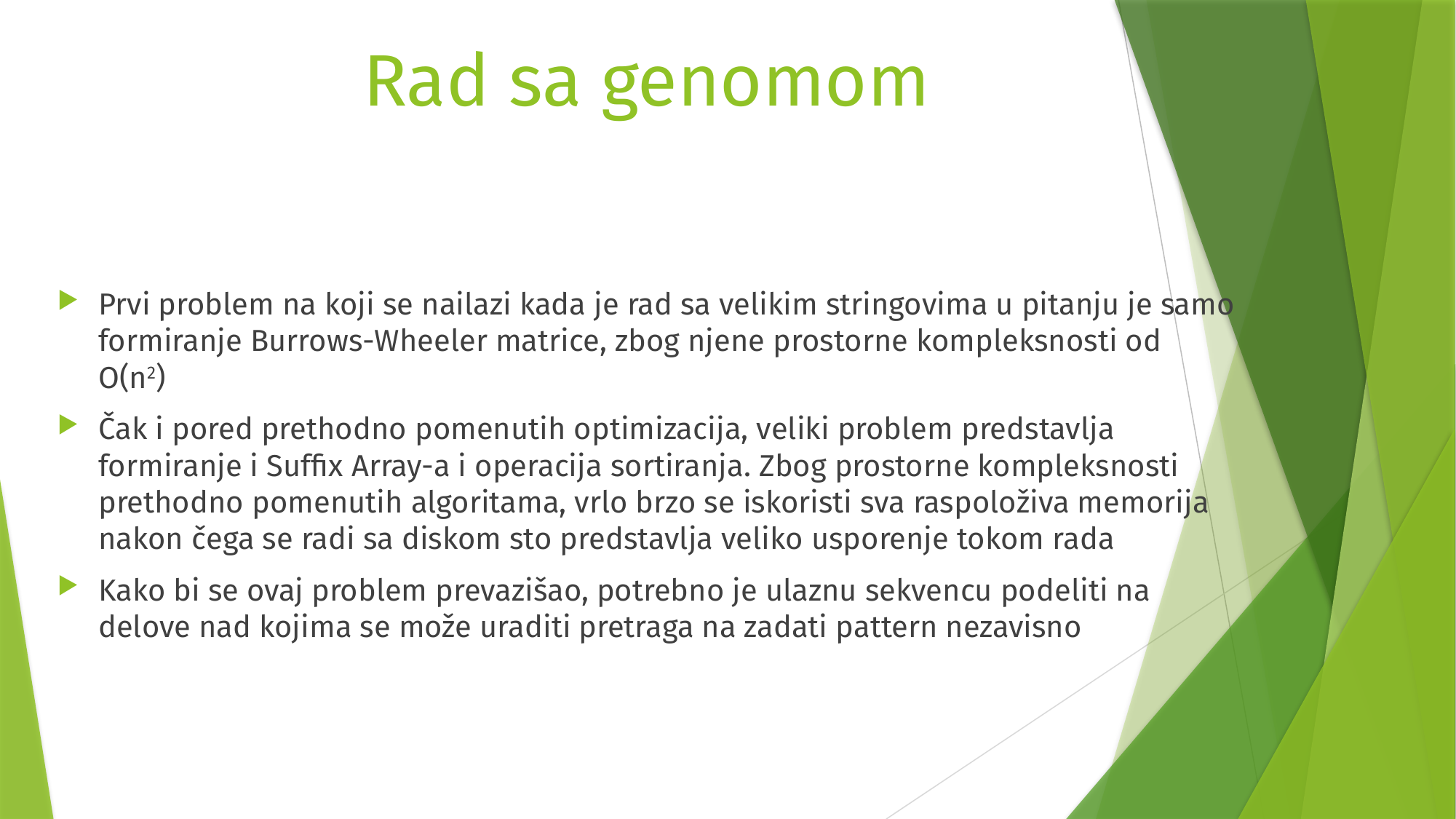

# Rad sa genomom
Prvi problem na koji se nailazi kada je rad sa velikim stringovima u pitanju je samo formiranje Burrows-Wheeler matrice, zbog njene prostorne kompleksnosti od O(n2)
Čak i pored prethodno pomenutih optimizacija, veliki problem predstavlja formiranje i Suffix Array-a i operacija sortiranja. Zbog prostorne kompleksnosti prethodno pomenutih algoritama, vrlo brzo se iskoristi sva raspoloživa memorija nakon čega se radi sa diskom sto predstavlja veliko usporenje tokom rada
Kako bi se ovaj problem prevazišao, potrebno je ulaznu sekvencu podeliti na delove nad kojima se može uraditi pretraga na zadati pattern nezavisno